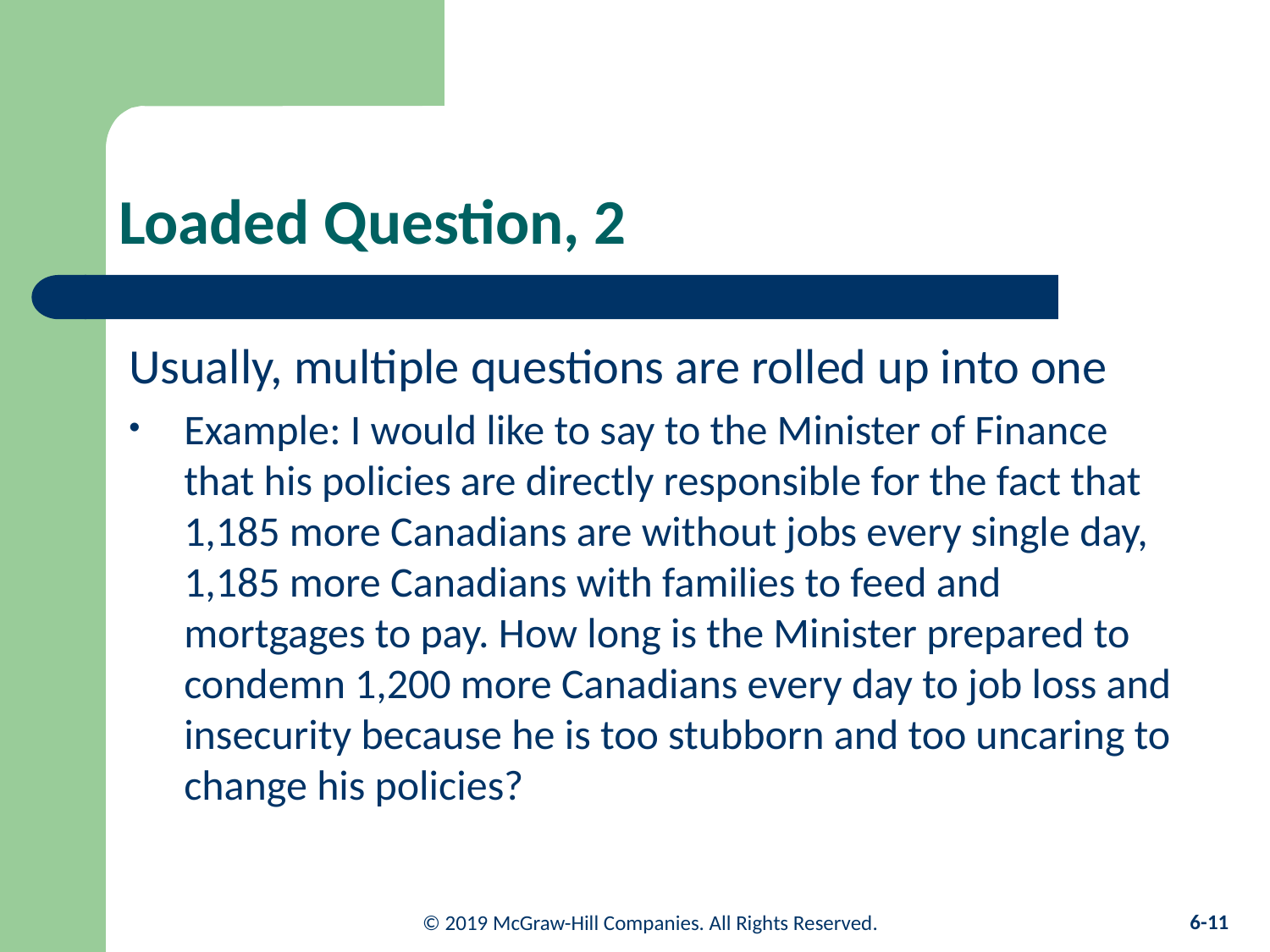

# Loaded Question, 2
Usually, multiple questions are rolled up into one
Example: I would like to say to the Minister of Finance that his policies are directly responsible for the fact that 1,185 more Canadians are without jobs every single day, 1,185 more Canadians with families to feed and mortgages to pay. How long is the Minister prepared to condemn 1,200 more Canadians every day to job loss and insecurity because he is too stubborn and too uncaring to change his policies?